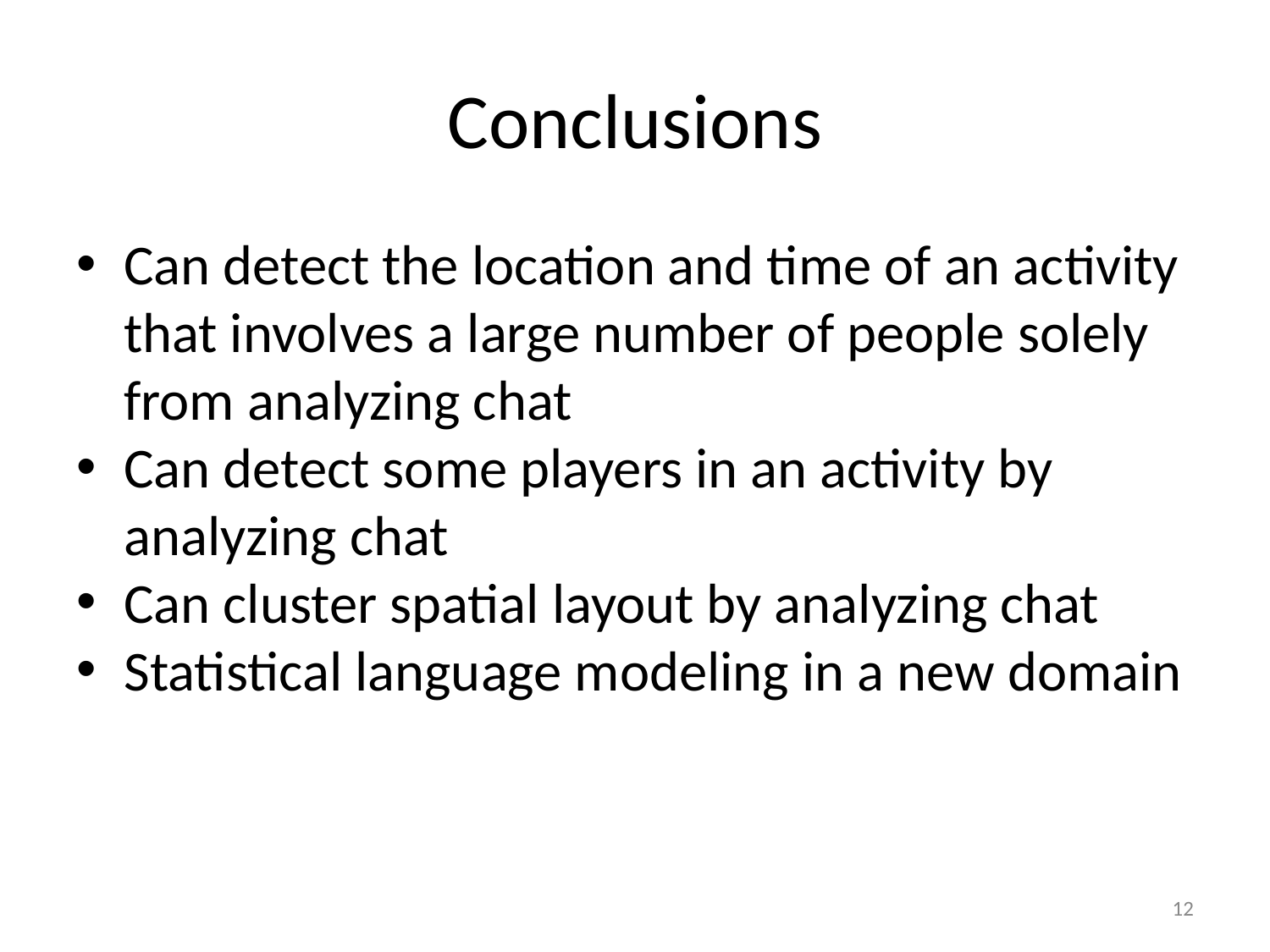

# Conclusions
Can detect the location and time of an activity that involves a large number of people solely from analyzing chat
Can detect some players in an activity by analyzing chat
Can cluster spatial layout by analyzing chat
Statistical language modeling in a new domain

12